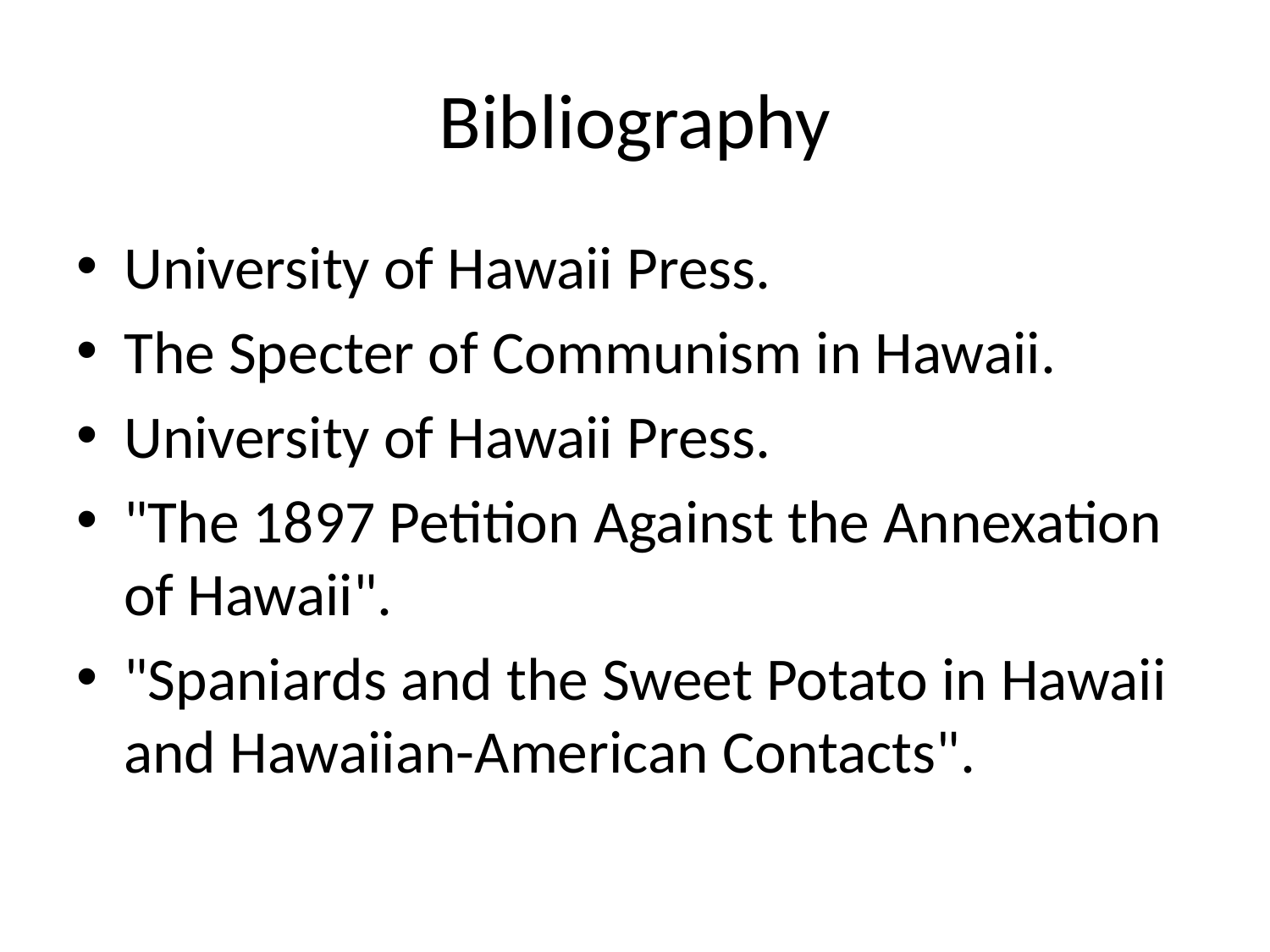

# Bibliography
University of Hawaii Press.
The Specter of Communism in Hawaii.
University of Hawaii Press.
"The 1897 Petition Against the Annexation of Hawaii".
"Spaniards and the Sweet Potato in Hawaii and Hawaiian-American Contacts".